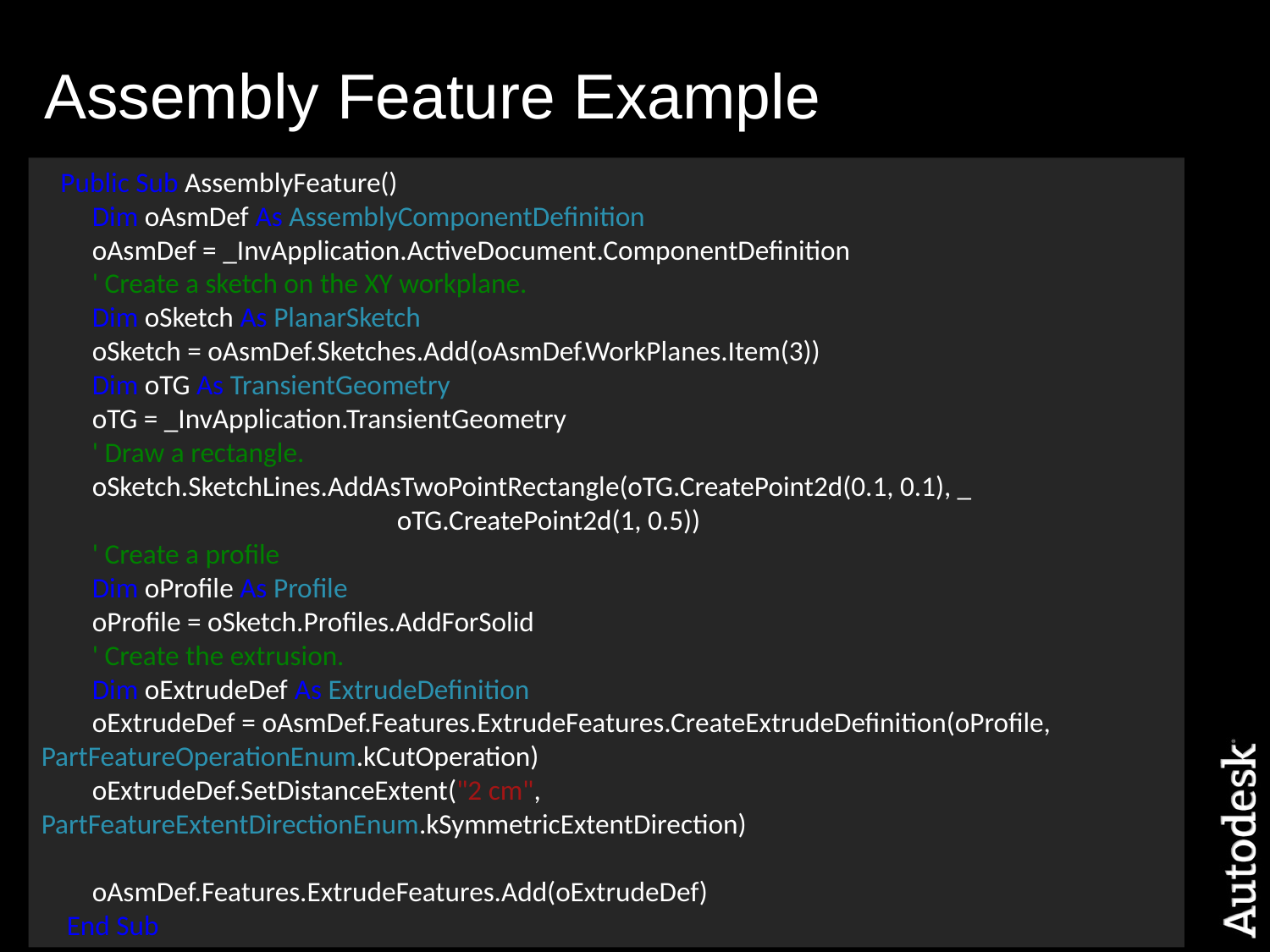

# Assembly Feature Example
   Public Sub AssemblyFeature()
        Dim oAsmDef As AssemblyComponentDefinition
        oAsmDef = _InvApplication.ActiveDocument.ComponentDefinition
        ' Create a sketch on the XY workplane.
        Dim oSketch As PlanarSketch
        oSketch = oAsmDef.Sketches.Add(oAsmDef.WorkPlanes.Item(3))
        Dim oTG As TransientGeometry
        oTG = _InvApplication.TransientGeometry
        ' Draw a rectangle.
        oSketch.SketchLines.AddAsTwoPointRectangle(oTG.CreatePoint2d(0.1, 0.1), _
                                                        oTG.CreatePoint2d(1, 0.5))
        ' Create a profile
        Dim oProfile As Profile
        oProfile = oSketch.Profiles.AddForSolid
        ' Create the extrusion.
        Dim oExtrudeDef As ExtrudeDefinition
        oExtrudeDef = oAsmDef.Features.ExtrudeFeatures.CreateExtrudeDefinition(oProfile, PartFeatureOperationEnum.kCutOperation)
        oExtrudeDef.SetDistanceExtent("2 cm", PartFeatureExtentDirectionEnum.kSymmetricExtentDirection)

        oAsmDef.Features.ExtrudeFeatures.Add(oExtrudeDef)
    End Sub